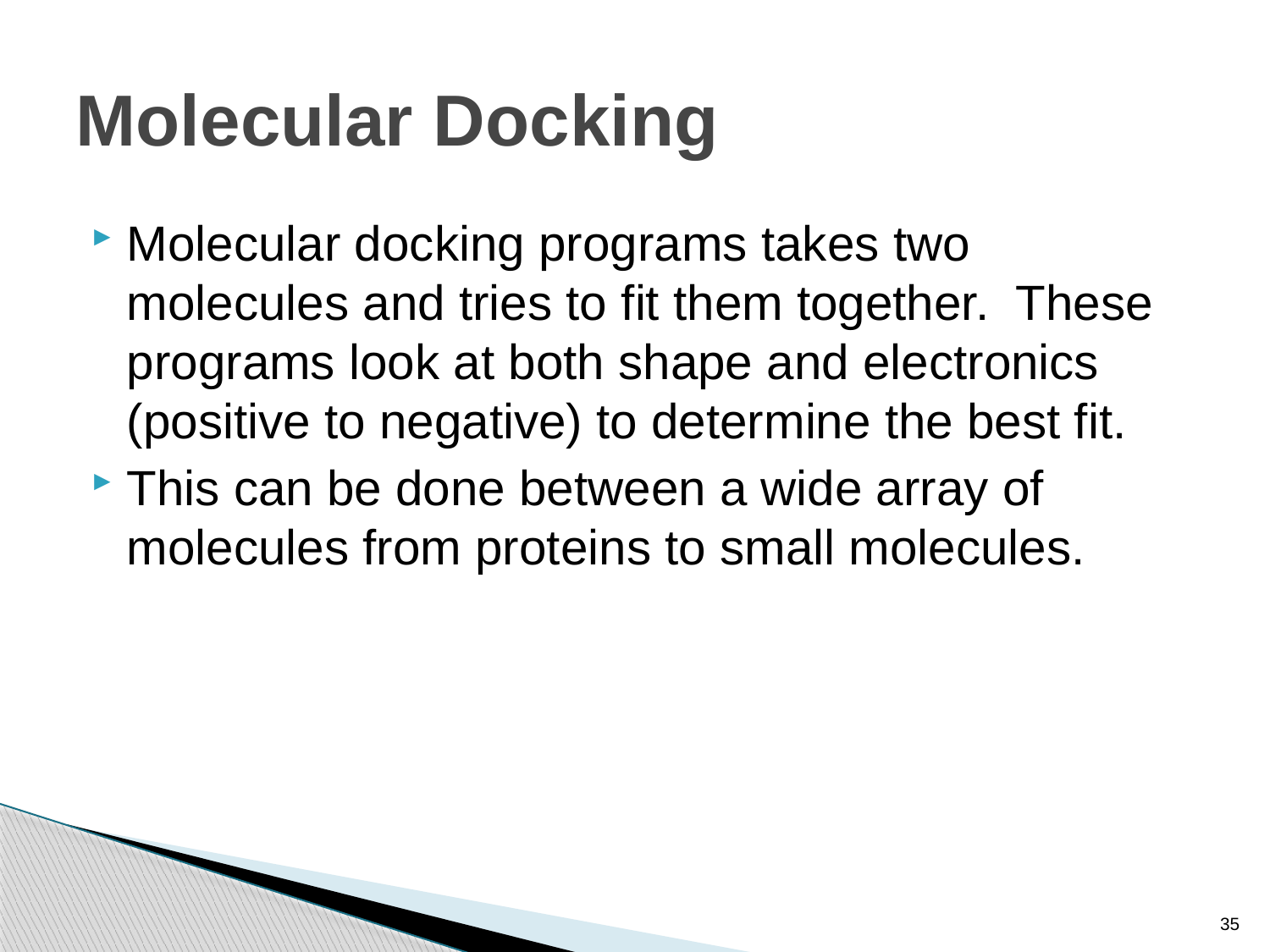

# Molecular Docking
Molecular docking programs takes two molecules and tries to fit them together.  These programs look at both shape and electronics (positive to negative) to determine the best fit.
This can be done between a wide array of molecules from proteins to small molecules.
35